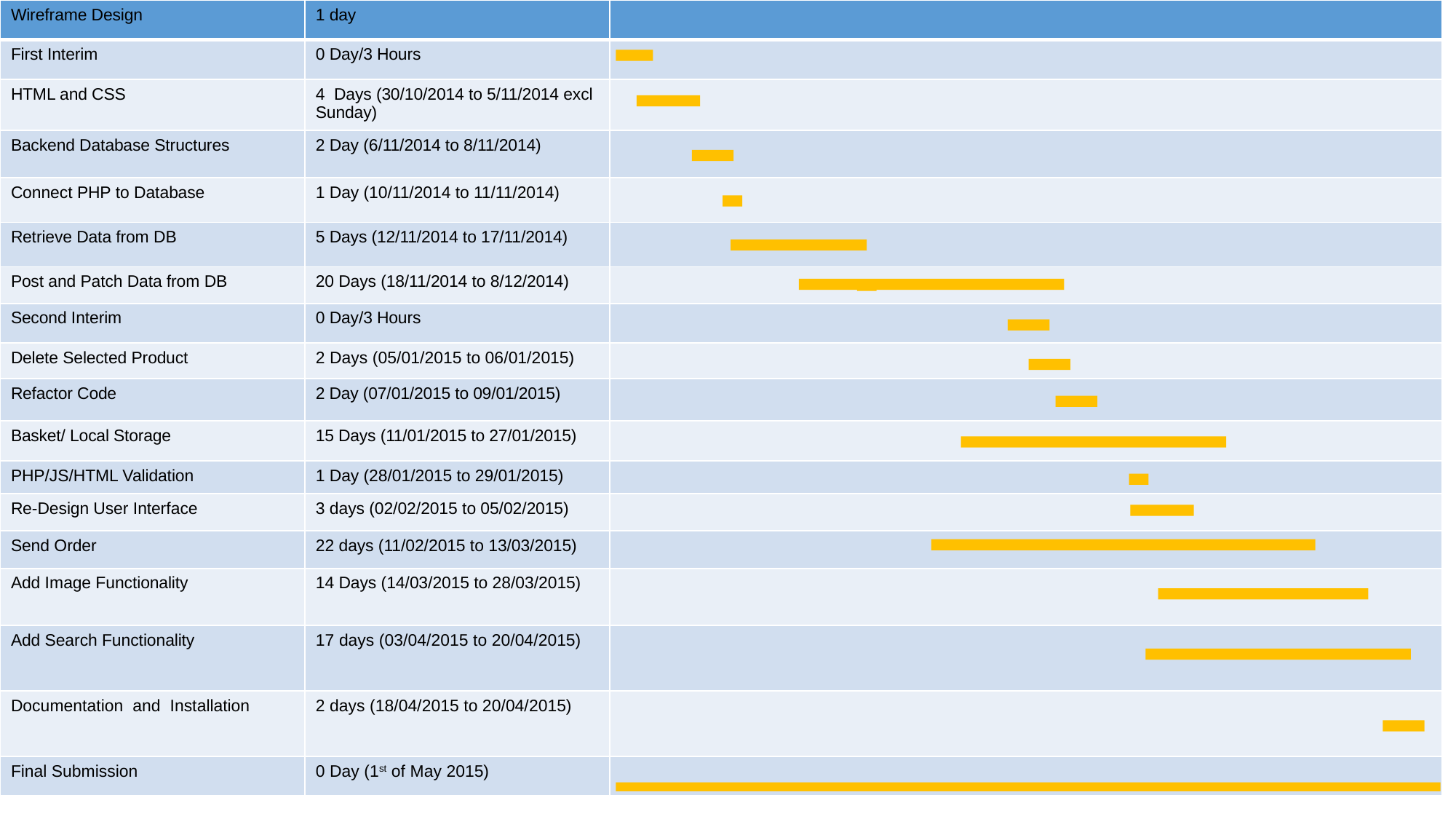

| Wireframe Design | 1 day |  |
| --- | --- | --- |
| First Interim | 0 Day/3 Hours |  |
| HTML and CSS | 4 Days (30/10/2014 to 5/11/2014 excl Sunday) |  |
| Backend Database Structures | 2 Day (6/11/2014 to 8/11/2014) |  |
| Connect PHP to Database | 1 Day (10/11/2014 to 11/11/2014) |  |
| Retrieve Data from DB | 5 Days (12/11/2014 to 17/11/2014) |  |
| Post and Patch Data from DB | 20 Days (18/11/2014 to 8/12/2014) |  |
| Second Interim | 0 Day/3 Hours |  |
| Delete Selected Product | 2 Days (05/01/2015 to 06/01/2015) |  |
| Refactor Code | 2 Day (07/01/2015 to 09/01/2015) |  |
| Basket/ Local Storage | 15 Days (11/01/2015 to 27/01/2015) |  |
| PHP/JS/HTML Validation | 1 Day (28/01/2015 to 29/01/2015) |  |
| Re-Design User Interface | 3 days (02/02/2015 to 05/02/2015) |  |
| Send Order | 22 days (11/02/2015 to 13/03/2015) |  |
| Add Image Functionality | 14 Days (14/03/2015 to 28/03/2015) |  |
| Add Search Functionality | 17 days (03/04/2015 to 20/04/2015) |  |
| Documentation and Installation | 2 days (18/04/2015 to 20/04/2015) |  |
| Final Submission | 0 Day (1st of May 2015) |  |

8 days

8 days

5 days

7 days

03/02/2015 - 28/02/2015
9 days

02/03/2015 - 03/03/2015
2 days

02/03/2015 - 03/03/2015

2015